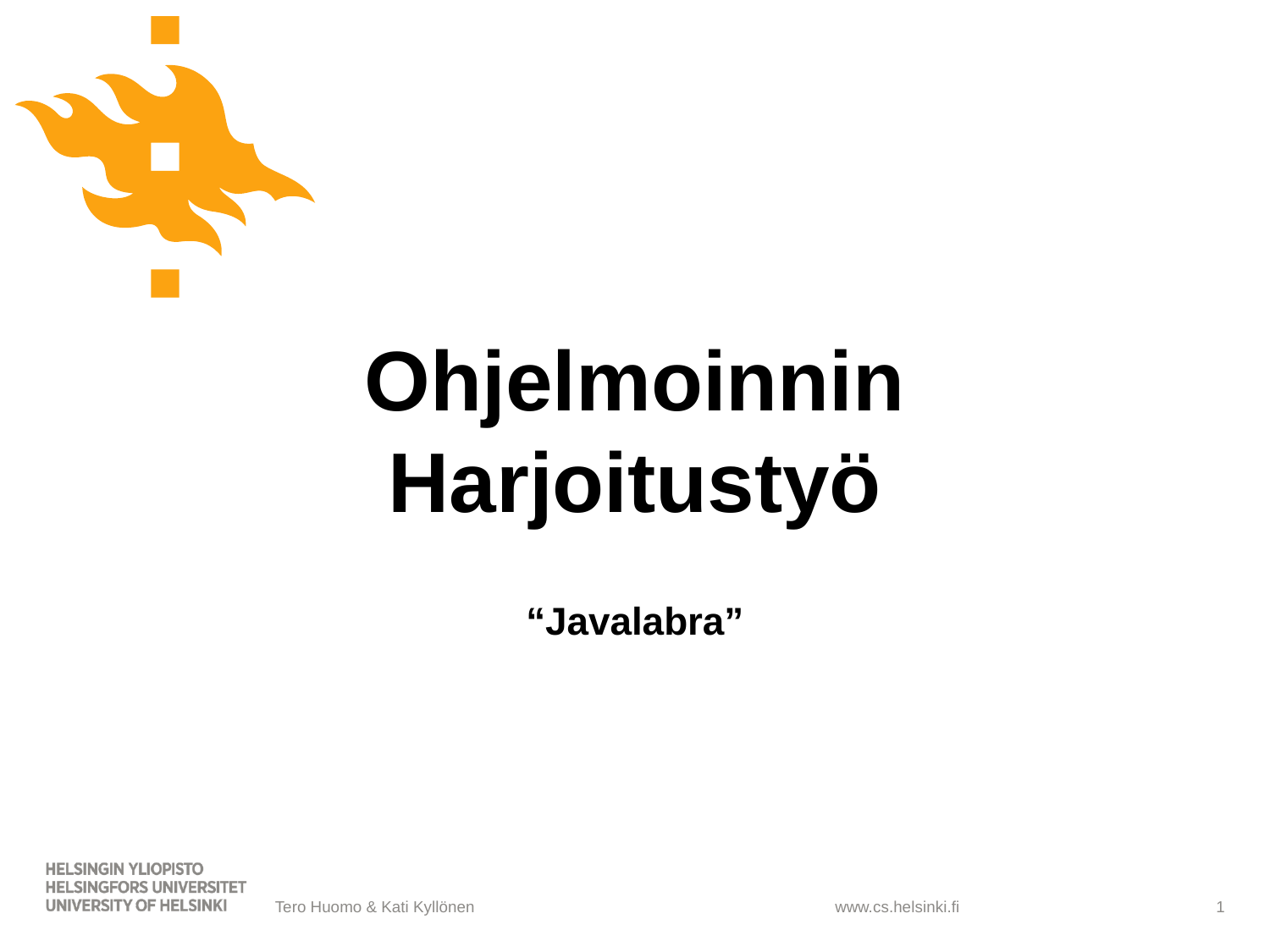

# Ohjelmoinnin Harjoitustyö
“Javalabra”
Tero Huomo & Kati Kyllönen
1